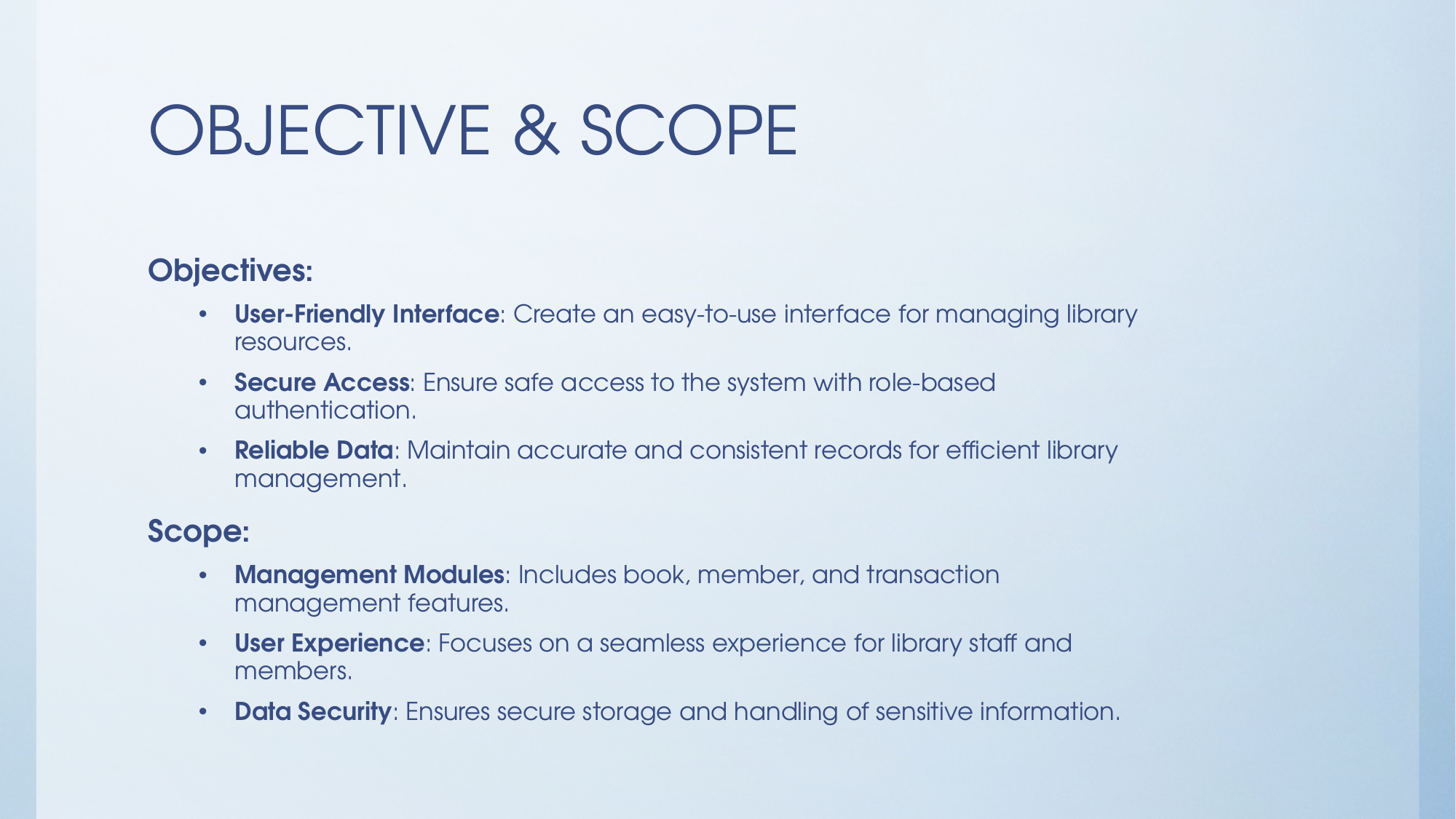

# OBJECTIVE & SCOPE
Objectives:
User-Friendly Interface: Create an easy-to-use interface for managing library resources.
Secure Access: Ensure safe access to the system with role-based authentication.
Reliable Data: Maintain accurate and consistent records for efficient library management.
Scope:
Management Modules: Includes book, member, and transaction management features.
User Experience: Focuses on a seamless experience for library staff and members.
Data Security: Ensures secure storage and handling of sensitive information.